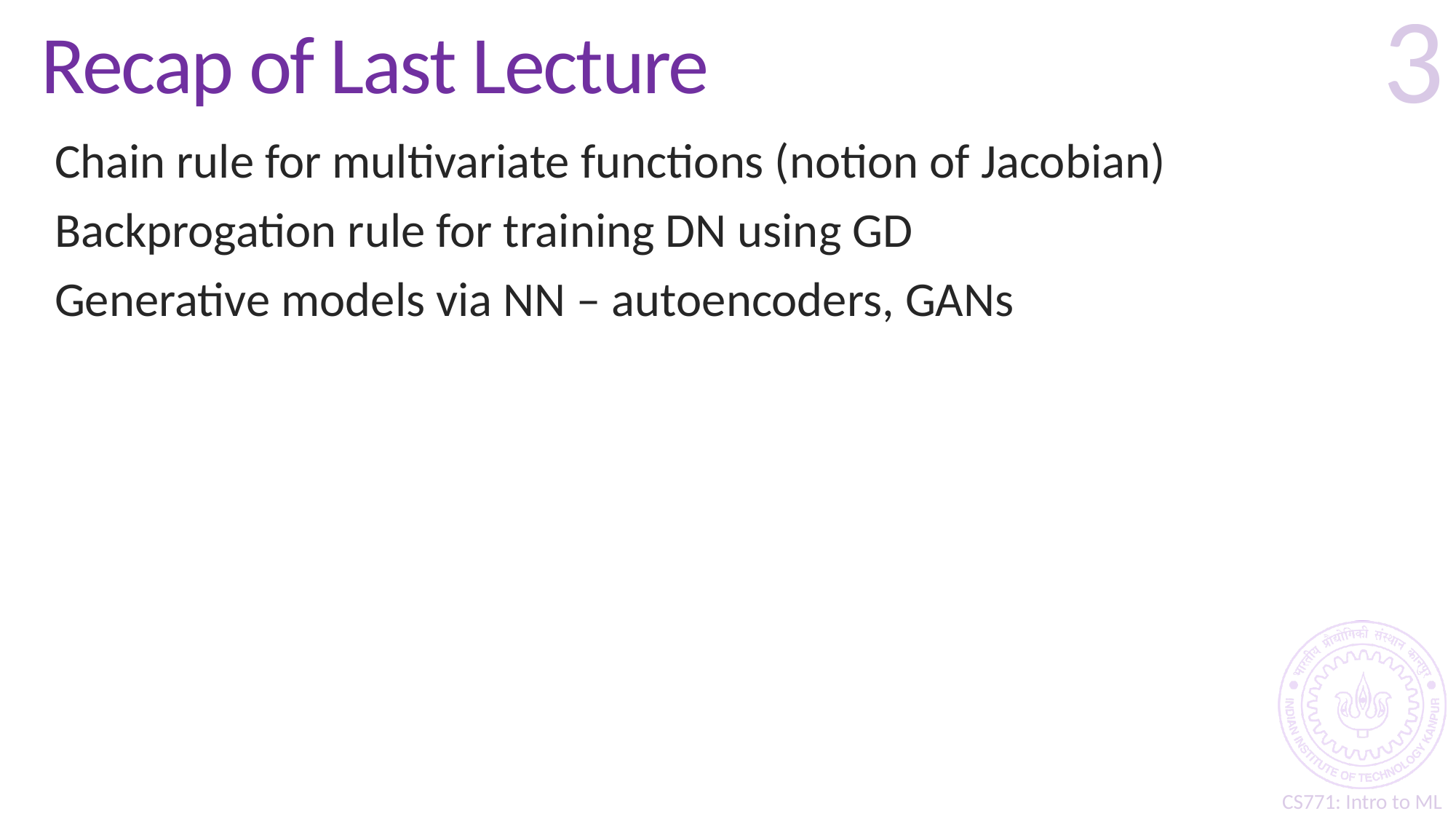

# Recap of Last Lecture
3
Chain rule for multivariate functions (notion of Jacobian)
Backprogation rule for training DN using GD
Generative models via NN – autoencoders, GANs